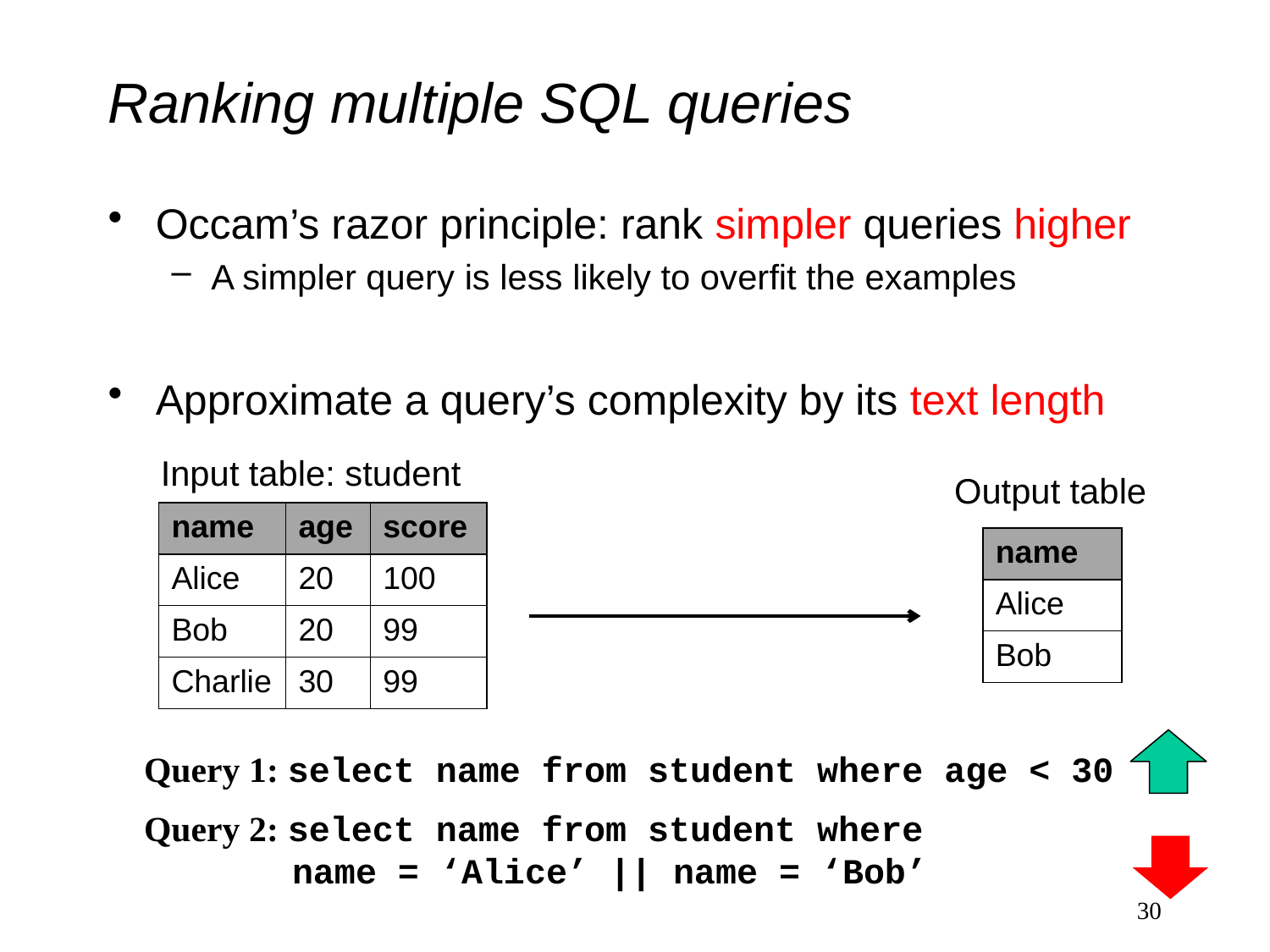

# Ranking multiple SQL queries

Occam’s razor principle: rank simpler queries higher
A simpler query is less likely to overfit the examples

Approximate a query’s complexity by its text length

Input table: student
Output table
| name | age | score |
| --- | --- | --- |
| Alice | 20 | 100 |
| Bob | 20 | 99 |
| Charlie | 30 | 99 |
| name |
| --- |
| Alice |
| Bob |

Query 1: select name from student where age < 30

Query 2: select name from student where
       name = ‘Alice’ || name = ‘Bob’

30